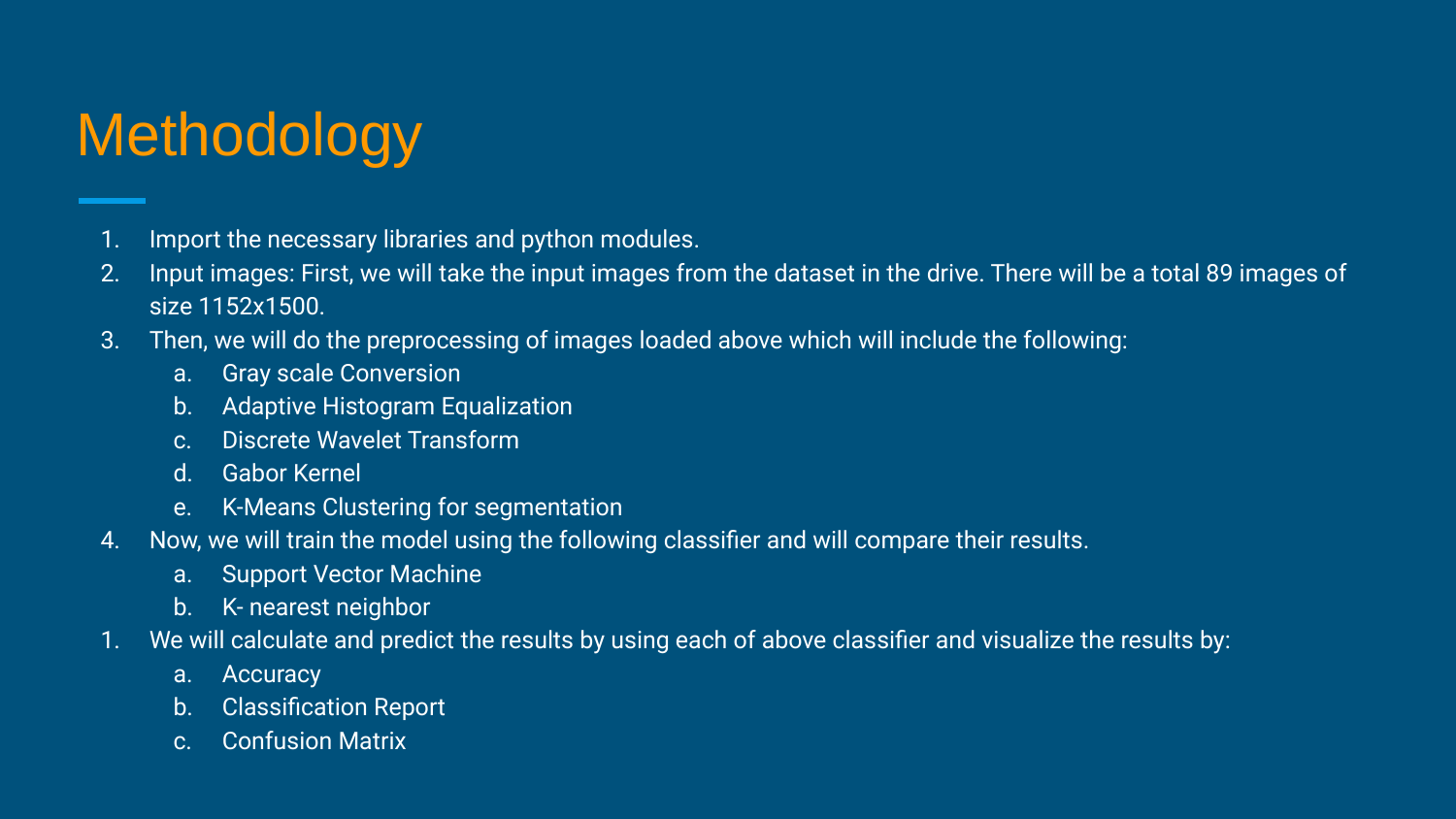

# Methodology
Import the necessary libraries and python modules.
Input images: First, we will take the input images from the dataset in the drive. There will be a total 89 images of size 1152x1500.
Then, we will do the preprocessing of images loaded above which will include the following:
Gray scale Conversion
Adaptive Histogram Equalization
Discrete Wavelet Transform
Gabor Kernel
K-Means Clustering for segmentation
Now, we will train the model using the following classifier and will compare their results.
Support Vector Machine
K- nearest neighbor
We will calculate and predict the results by using each of above classifier and visualize the results by:
Accuracy
Classification Report
Confusion Matrix